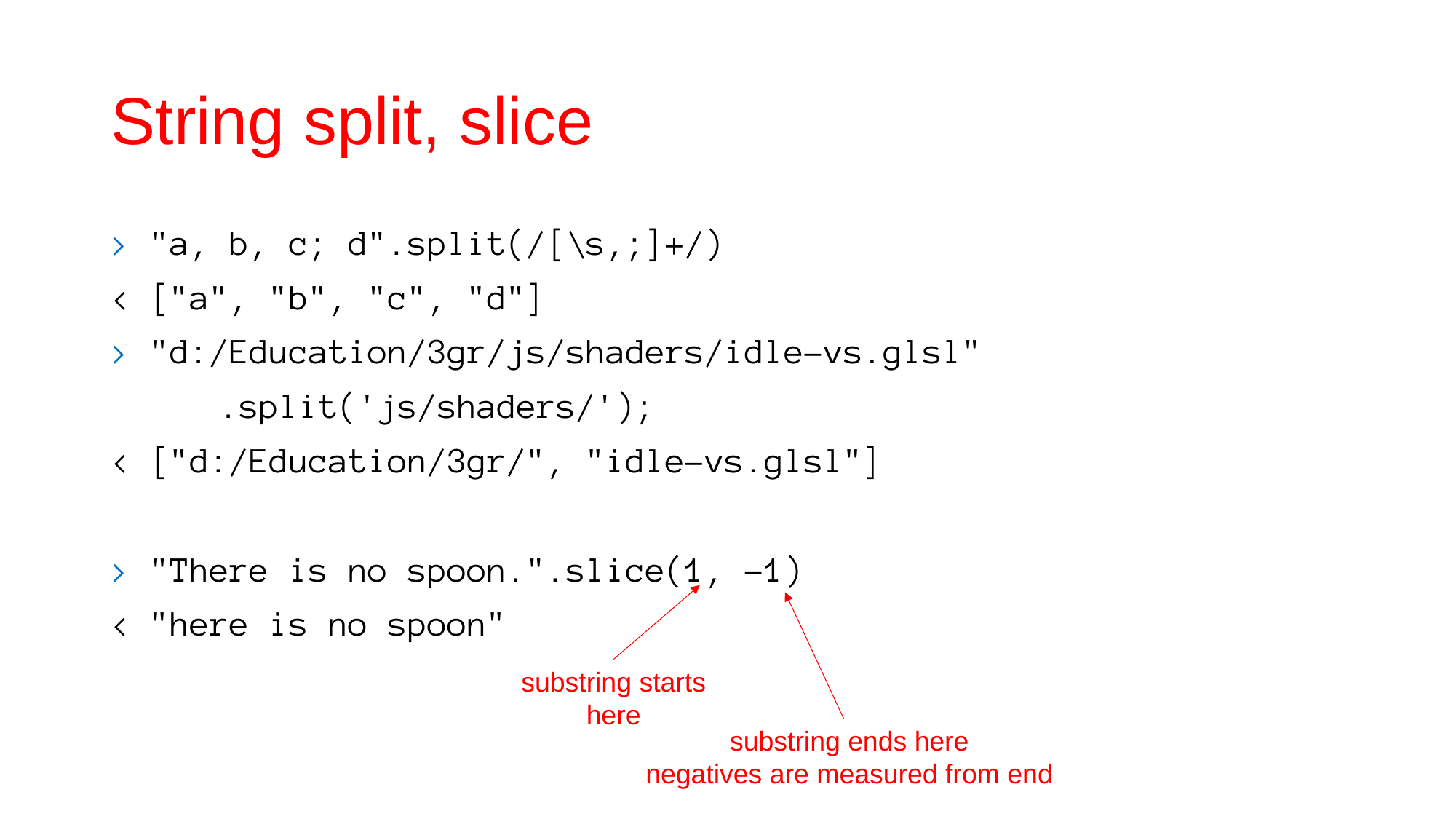

# String split, slice
> "a, b, c; d".split(/[\s,;]+/)
< ["a", "b", "c", "d"]
> "d:/Education/3gr/js/shaders/idle-vs.glsl"
	.split('js/shaders/');
< ["d:/Education/3gr/", "idle-vs.glsl"]

> "There is no spoon.".slice(1, -1)
< "here is no spoon"
substring starts here
substring ends here
negatives are measured from end